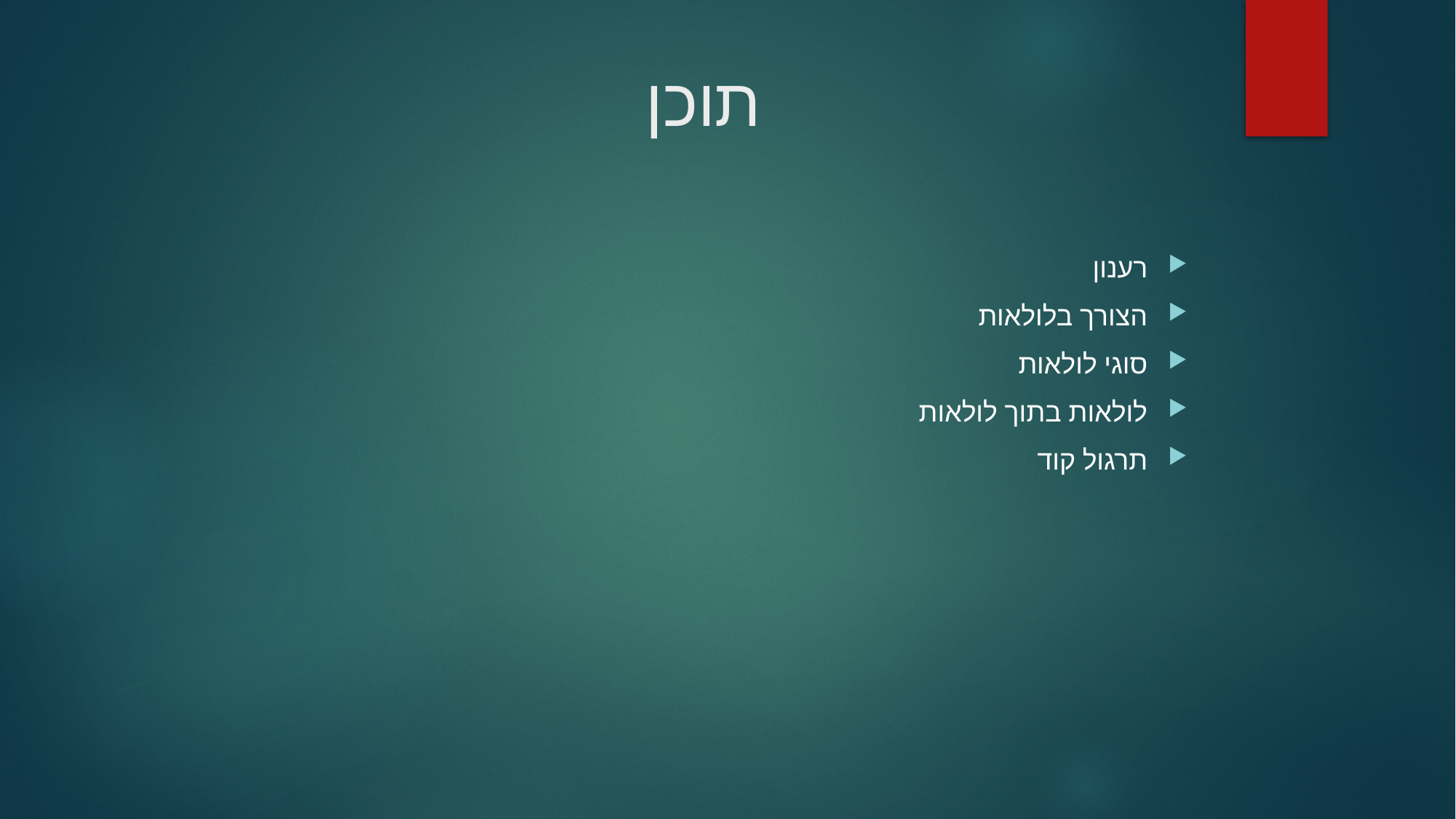

# תוכן
רענון
הצורך בלולאות
סוגי לולאות
לולאות בתוך לולאות
תרגול קוד